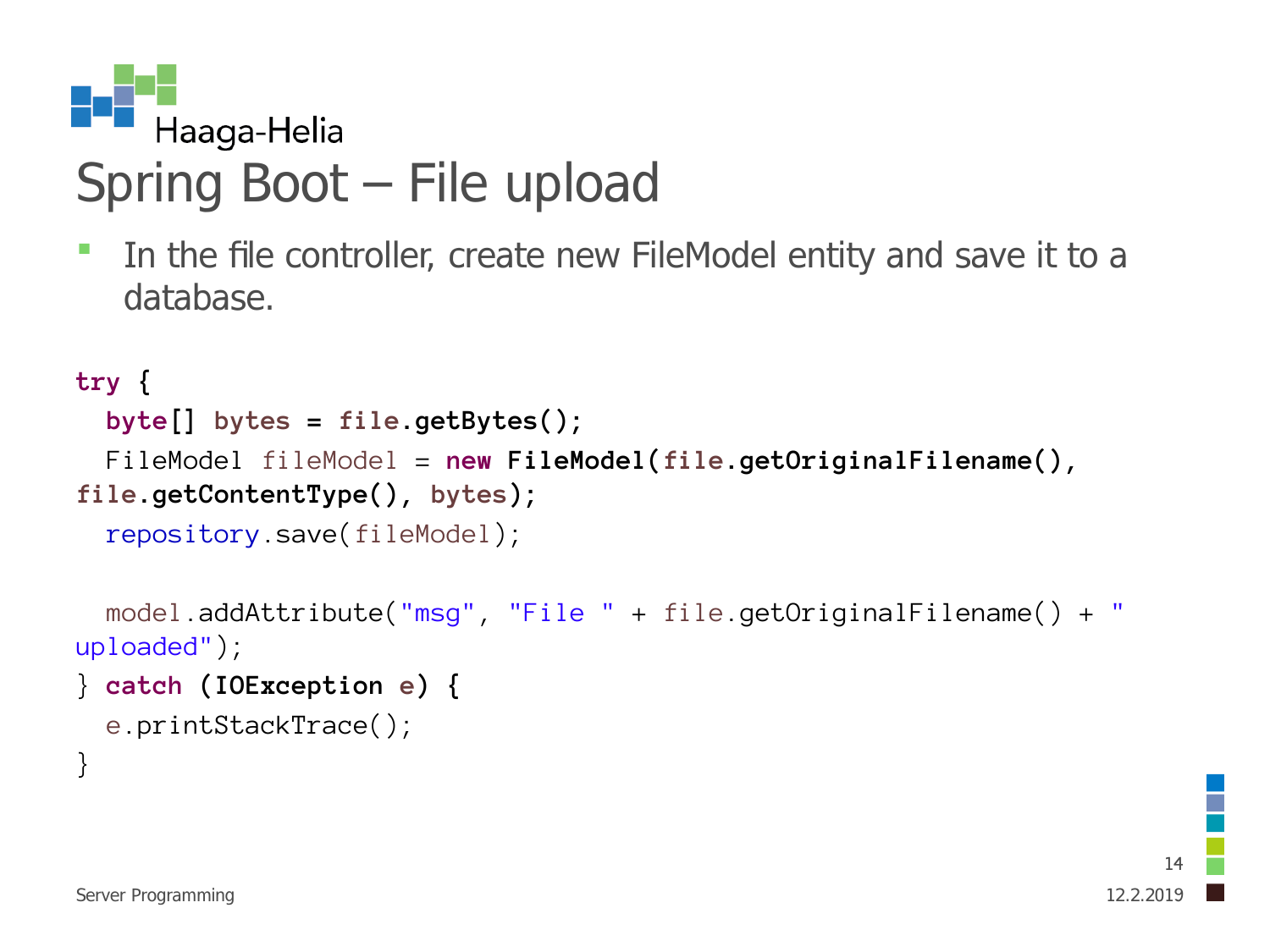

# Spring Boot – File upload
In the file controller, create new FileModel entity and save it to a database.

try {
  byte[] bytes = file.getBytes();
  FileModel fileModel = new FileModel(file.getOriginalFilename(), 	file.getContentType(), bytes);
  repository.save(fileModel);

  model.addAttribute("msg", "File " + file.getOriginalFilename() + " 	uploaded");
} catch (IOException e) {
  e.printStackTrace();
}

14
Server Programming
12.2.2019